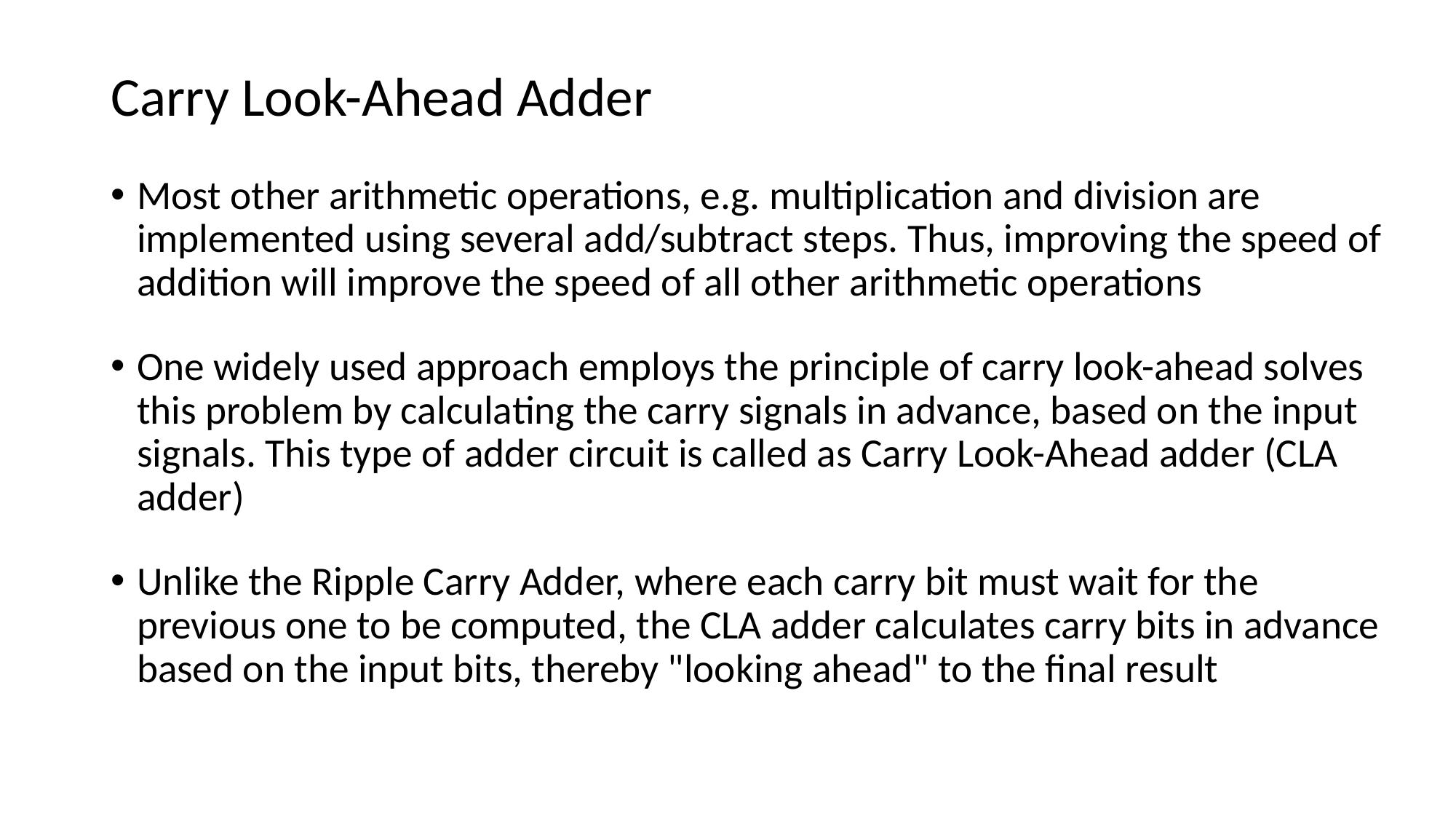

# Carry Look-Ahead Adder
Most other arithmetic operations, e.g. multiplication and division are implemented using several add/subtract steps. Thus, improving the speed of addition will improve the speed of all other arithmetic operations

One widely used approach employs the principle of carry look-ahead solves this problem by calculating the carry signals in advance, based on the input signals. This type of adder circuit is called as Carry Look-Ahead adder (CLA adder)

Unlike the Ripple Carry Adder, where each carry bit must wait for the previous one to be computed, the CLA adder calculates carry bits in advance based on the input bits, thereby "looking ahead" to the final result